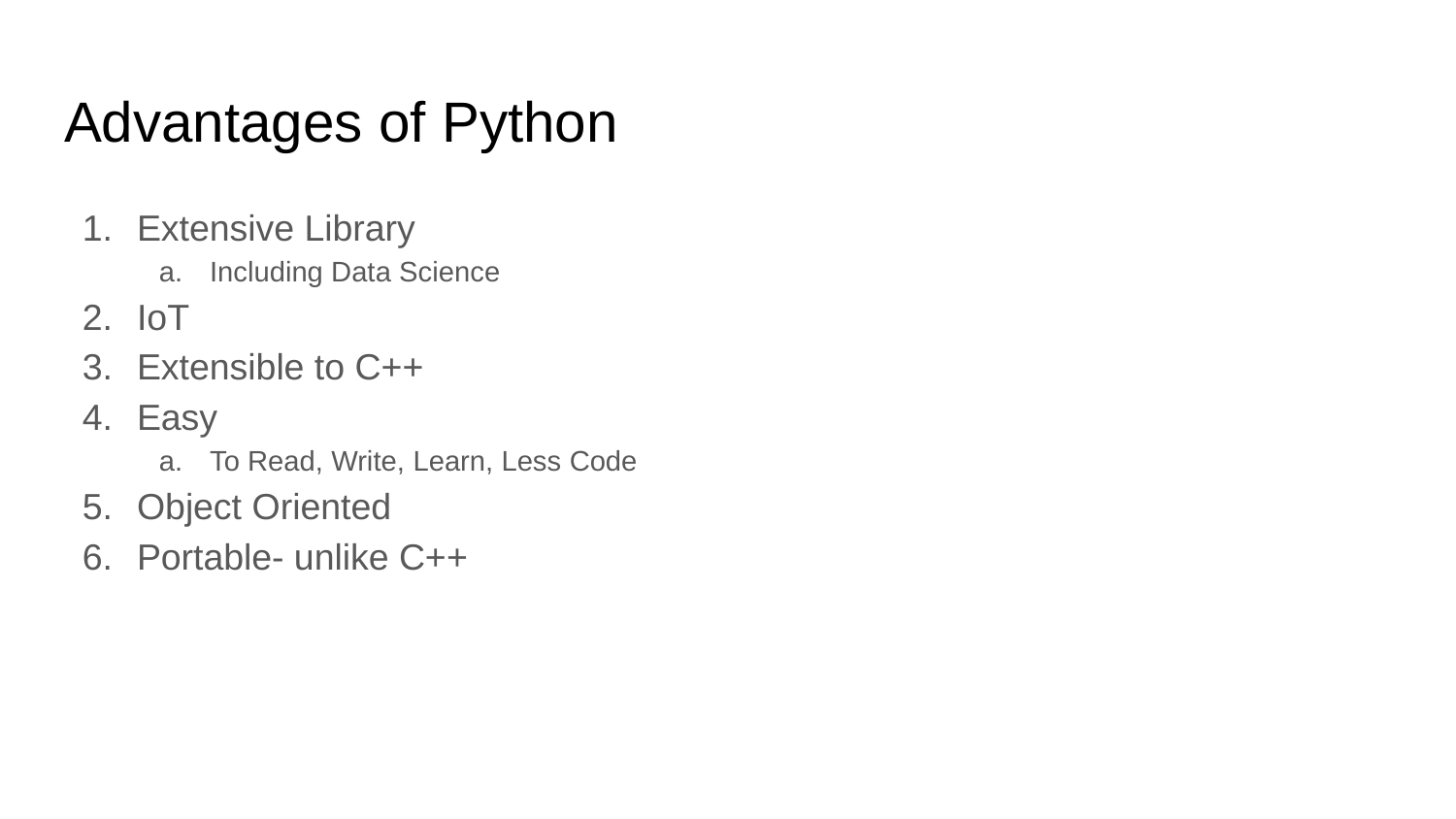

# Advantages of Python
Extensive Library
Including Data Science
IoT
Extensible to C++
Easy
To Read, Write, Learn, Less Code
Object Oriented
Portable- unlike C++